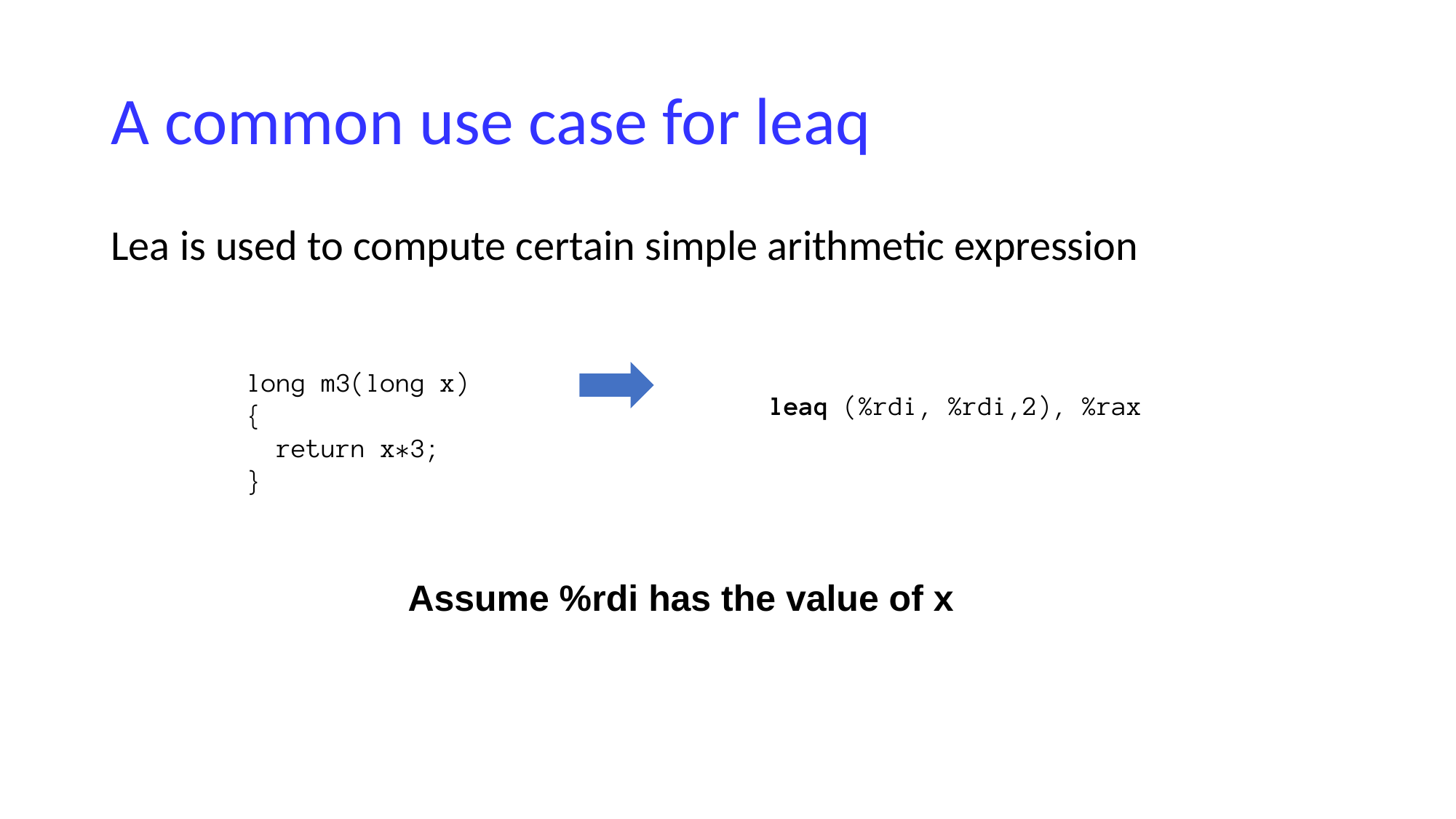

# A common use case for leaq
Lea is used to compute certain simple arithmetic expression

long m3(long x)
{
  return x*3;
}

leaq (%rdi, %rdi,2), %rax
Assume %rdi has the value of x